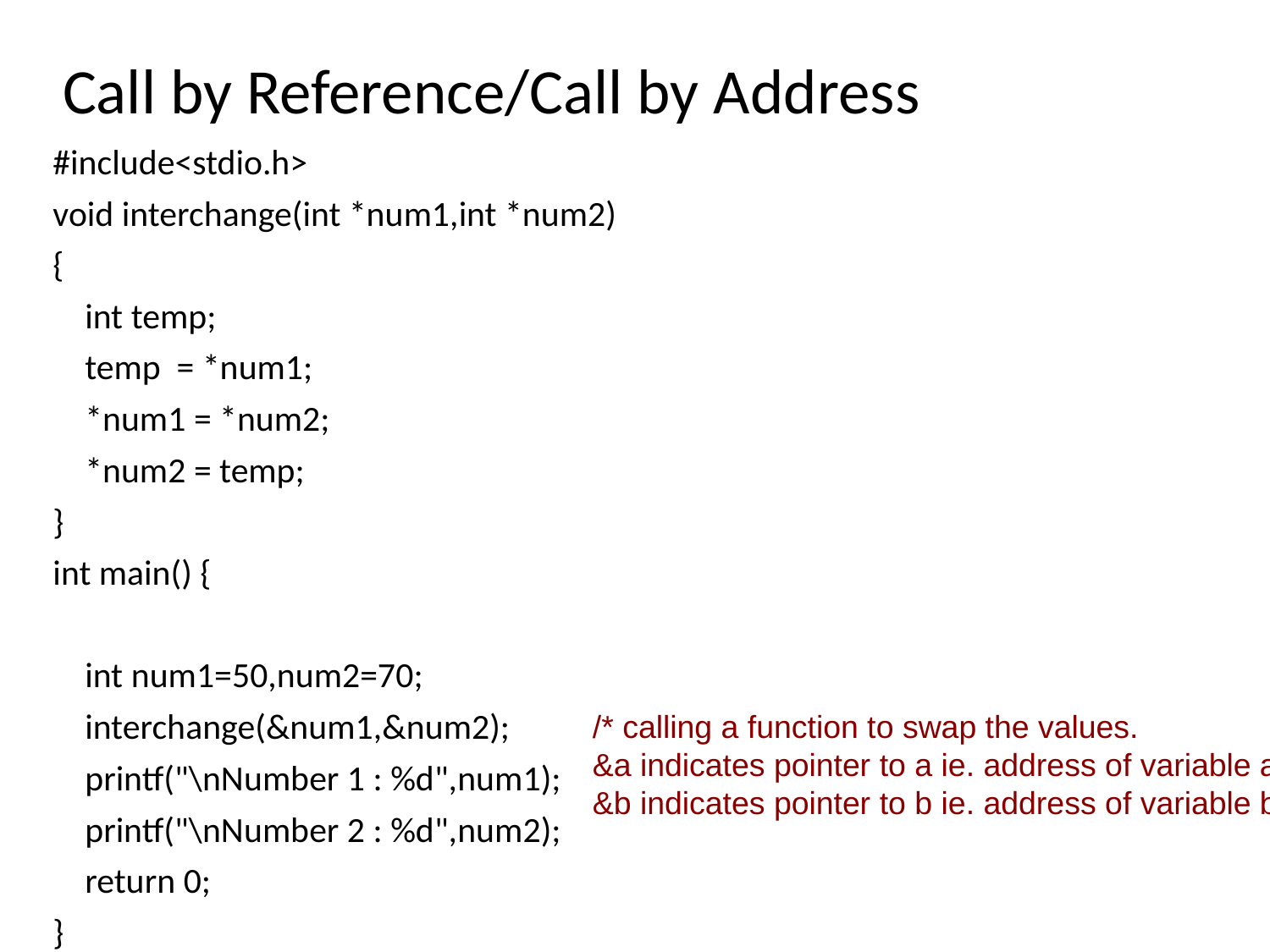

# Call by Reference/Call by Address
#include<stdio.h>
void interchange(int *num1,int *num2)
{
    int temp;
    temp  = *num1;
    *num1 = *num2;
    *num2 = temp;
}
int main() {

    int num1=50,num2=70;
    interchange(&num1,&num2);
    printf("\nNumber 1 : %d",num1);
    printf("\nNumber 2 : %d",num2);
    return 0;
}
/* calling a function to swap the values.
&a indicates pointer to a ie. address of variable a and
&b indicates pointer to b ie. address of variable b. */